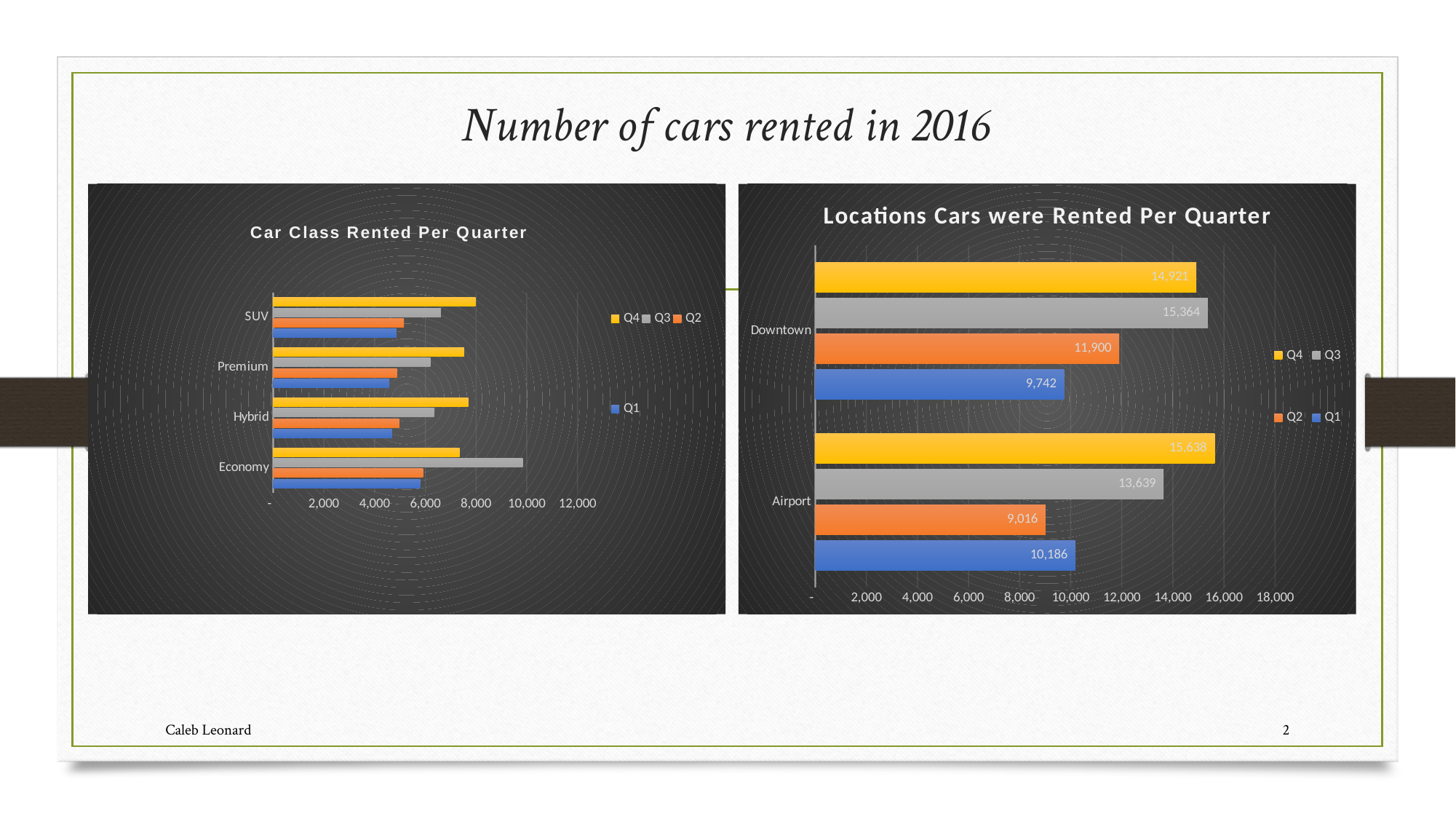

# Number of cars rented in 2016

### Chart: Car Class Rented Per Quarter

| Category | Q1 | Q2 | Q3 | Q4 |
|---|---|---|---|---|
| Economy | 5801.0 | 5907.0 | 9841.0 | 7354.0 |
| Hybrid | 4685.0 | 4971.0 | 6348.0 | 7697.0 |
| Premium | 4584.0 | 4885.0 | 6204.0 | 7528.0 |
| SUV | 4858.0 | 5153.0 | 6610.0 | 7980.0 |

### Chart: Locations Cars were Rented Per Quarter

| Category | Q1 | Q2 | Q3 | Q4 |
|---|---|---|---|---|
| Airport | 10186.0 | 9016.0 | 13639.0 | 15638.0 |
| Downtown | 9742.0 | 11900.0 | 15364.0 | 14921.0 |
Caleb Leonard
2